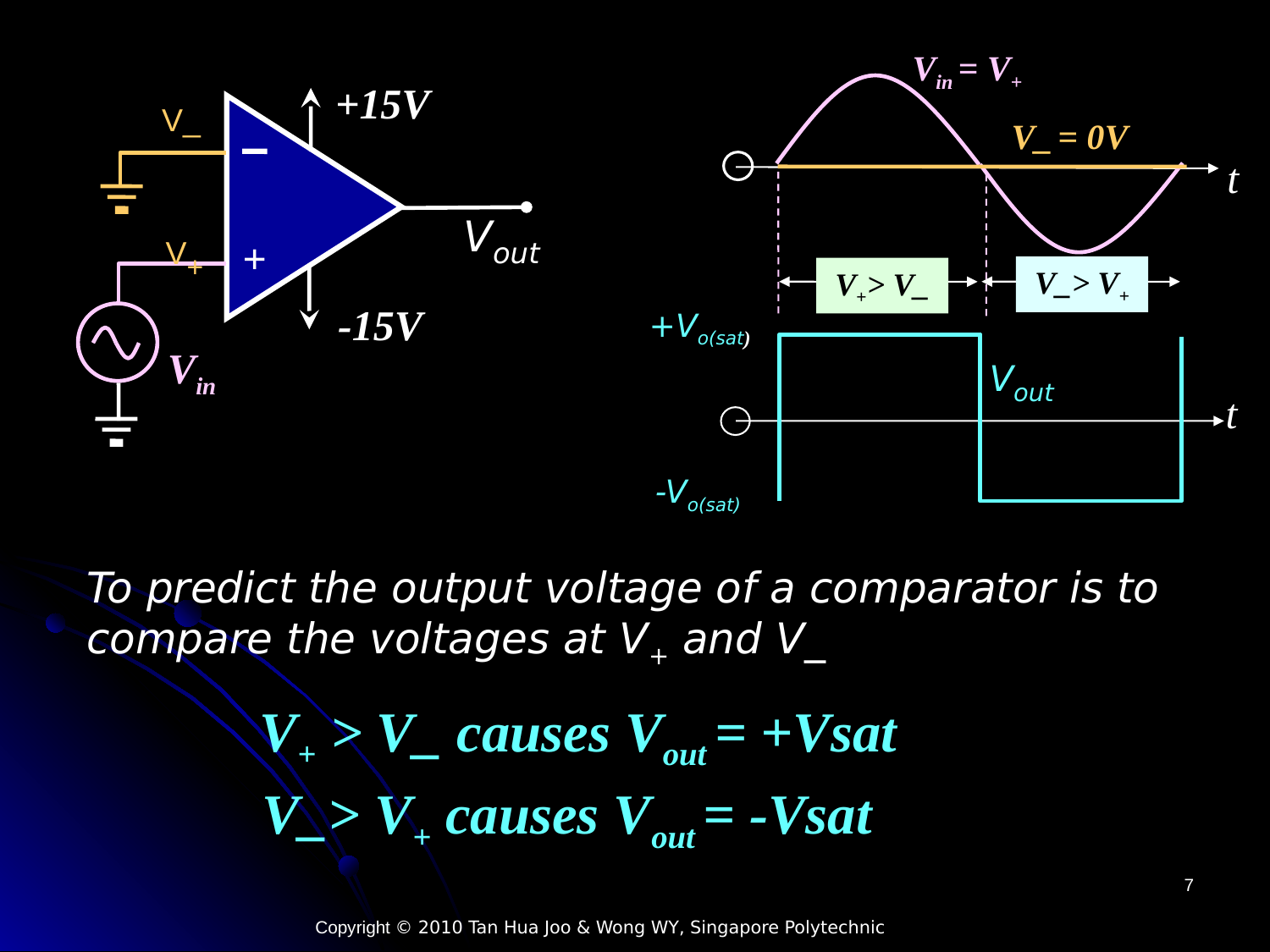

Vin = V+

V_ = 0V
t

t

+15V

+

V_

Vout

V+
V_> V+

V+> V_

-15V
+Vo(sat)

Vin
Vout

-Vo(sat)
To predict the output voltage of a comparator is to compare the voltages at V+ and V_
V+ > V_ causes Vout = +Vsat
V_> V+ causes Vout = -Vsat
7

Copyright © 2010 Tan Hua Joo & Wong WY, Singapore Polytechnic